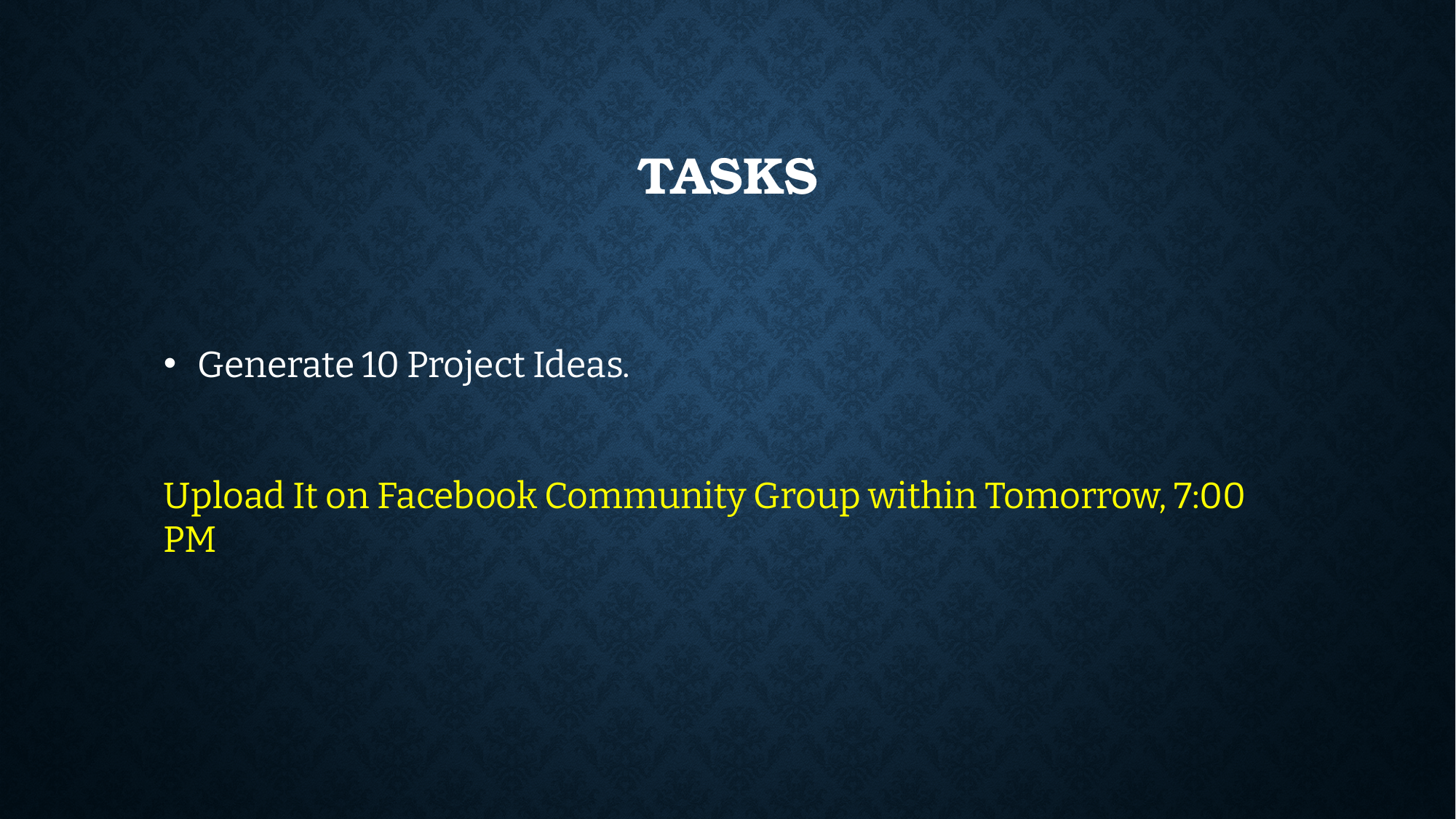

# Tasks
Generate 10 Project Ideas.

Upload It on Facebook Community Group within Tomorrow, 7:00 PM